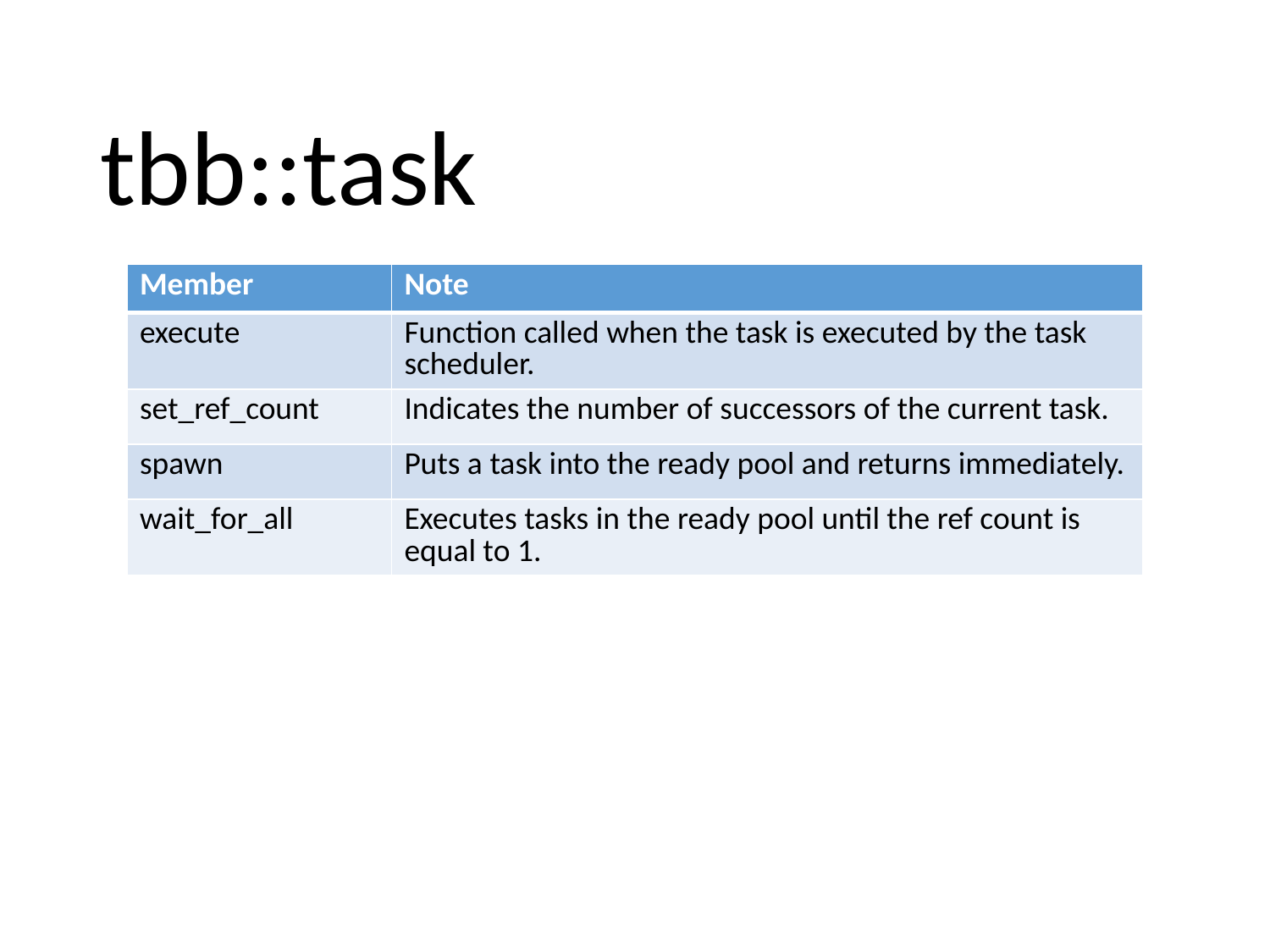

# tbb::task
| Member | Note |
| --- | --- |
| execute | Function called when the task is executed by the task scheduler. |
| set\_ref\_count | Indicates the number of successors of the current task. |
| spawn | Puts a task into the ready pool and returns immediately. |
| wait\_for\_all | Executes tasks in the ready pool until the ref count is equal to 1. |